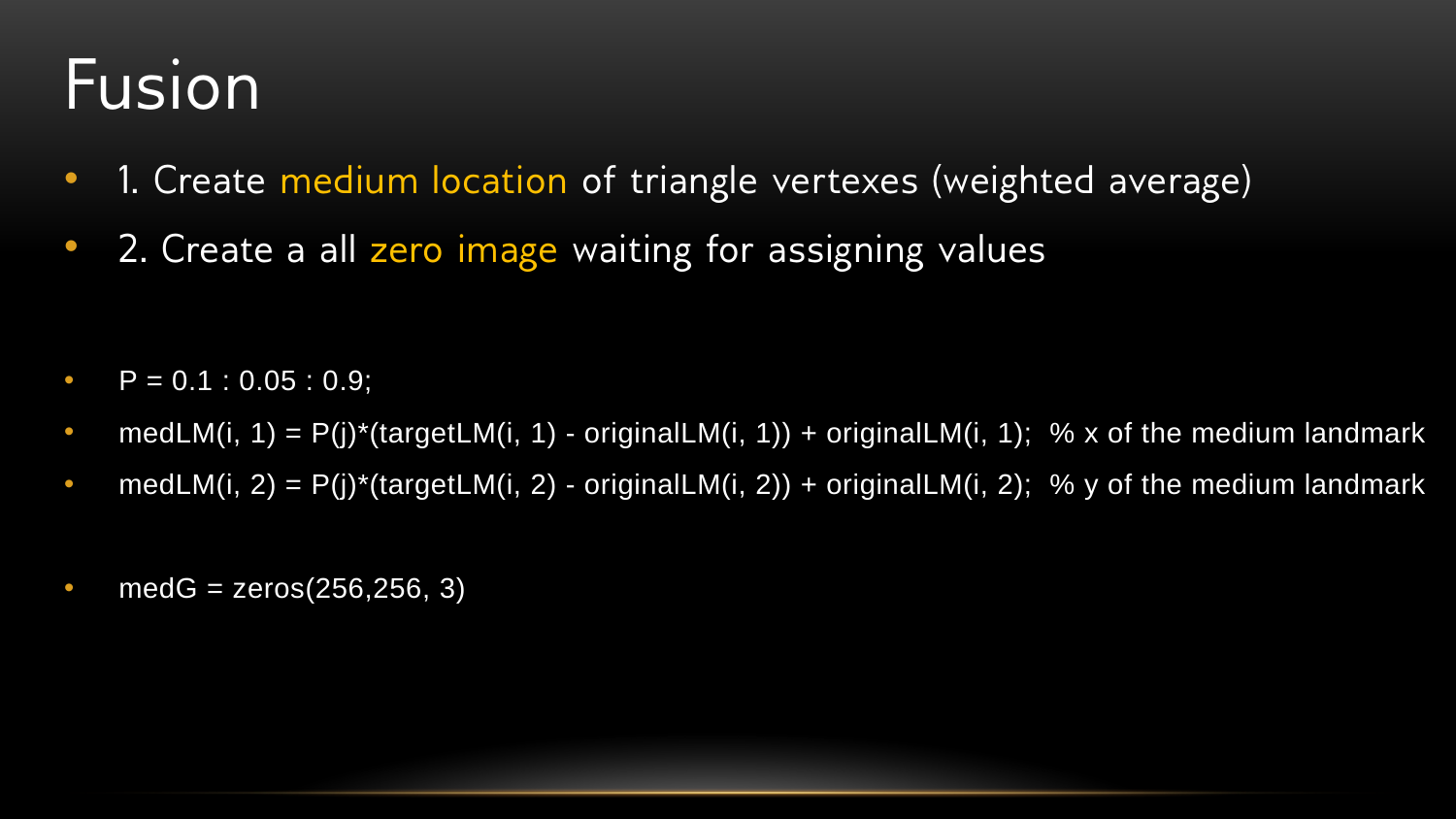

# Fusion
1. Create medium location of triangle vertexes (weighted average)
2. Create a all zero image waiting for assigning values

P = 0.1 : 0.05 : 0.9;
medLM(i, 1) = P(j)*(targetLM(i, 1) - originalLM(i, 1)) + originalLM(i, 1);  % x of the medium landmark
medLM(i, 2) = P(j)*(targetLM(i, 2) - originalLM(i, 2)) + originalLM(i, 2);  % y of the medium landmark

medG = zeros(256,256, 3)